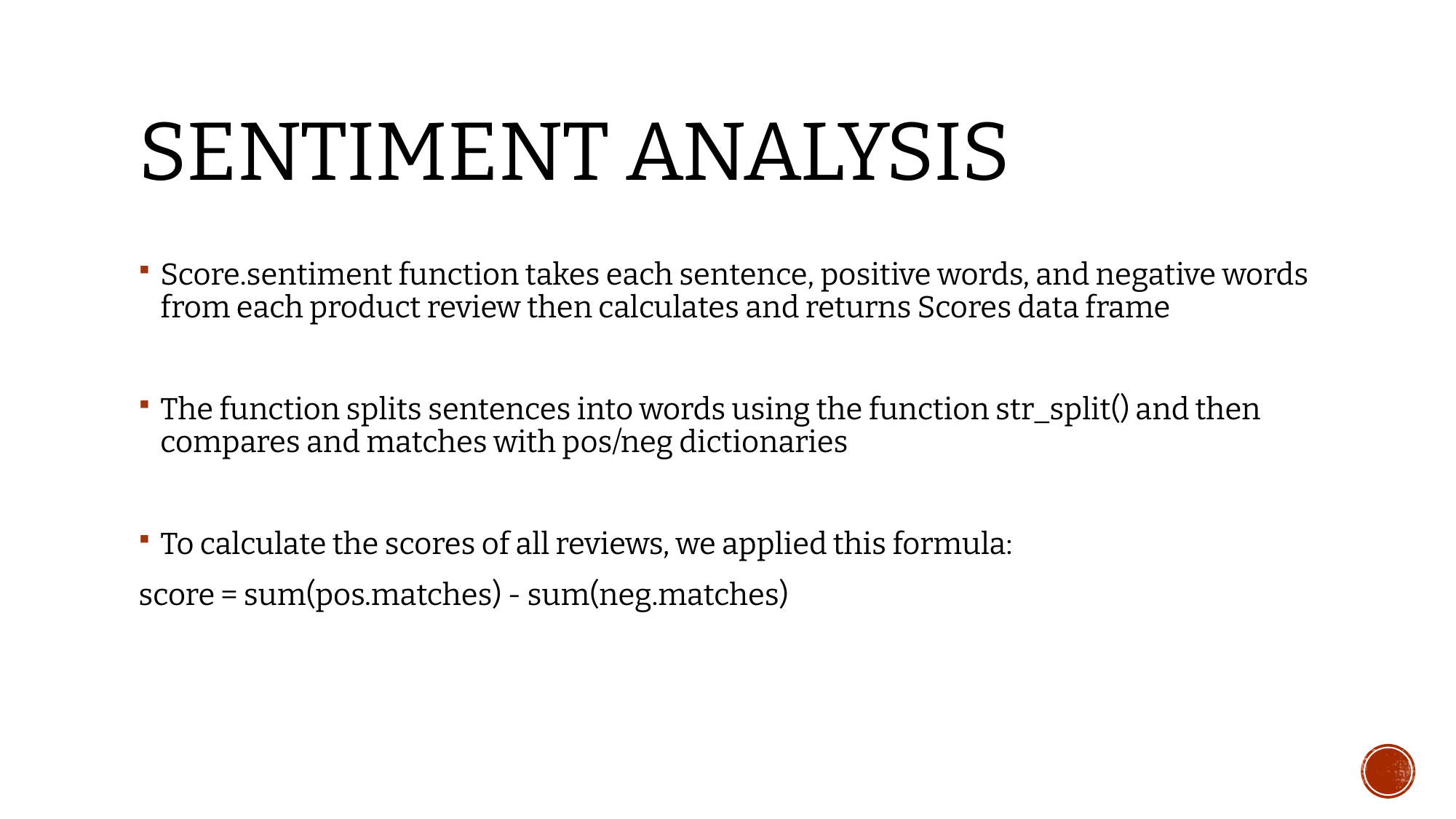

# Sentiment analysis
Score.sentiment function takes each sentence, positive words, and negative words from each product review then calculates and returns Scores data frame

The function splits sentences into words using the function str_split() and then compares and matches with pos/neg dictionaries

To calculate the scores of all reviews, we applied this formula:
score = sum(pos.matches) - sum(neg.matches)